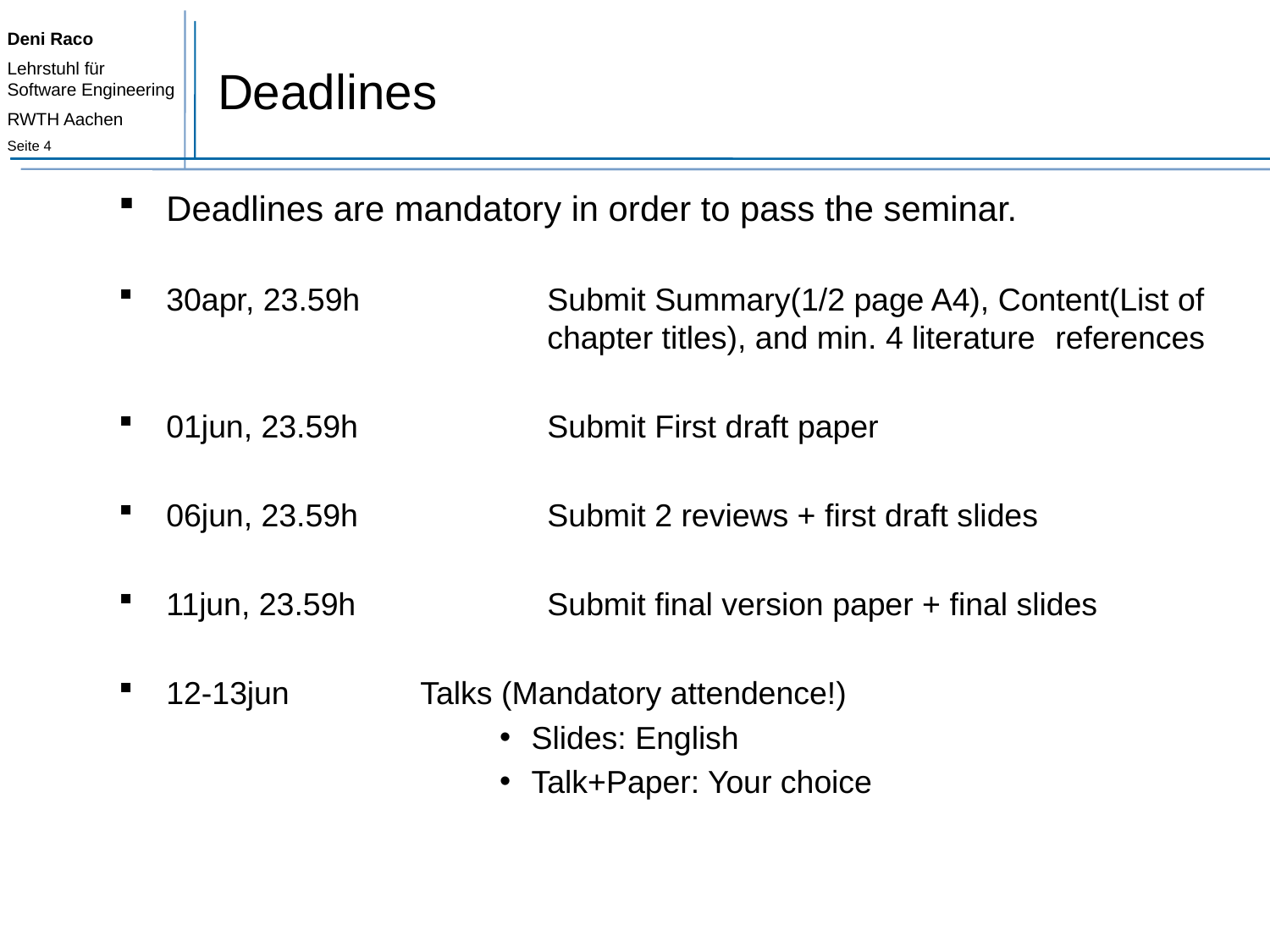

# Deadlines
Deadlines are mandatory in order to pass the seminar.

30apr, 23.59h		Submit Summary(1/2 page A4), Content(List of 			chapter titles), and min. 4 literature 	references

01jun, 23.59h 		Submit First draft paper

06jun, 23.59h 		Submit 2 reviews + first draft slides

11jun, 23.59h 		Submit final version paper + final slides

12-13jun		Talks (Mandatory attendence!)
Slides: English
Talk+Paper: Your choice